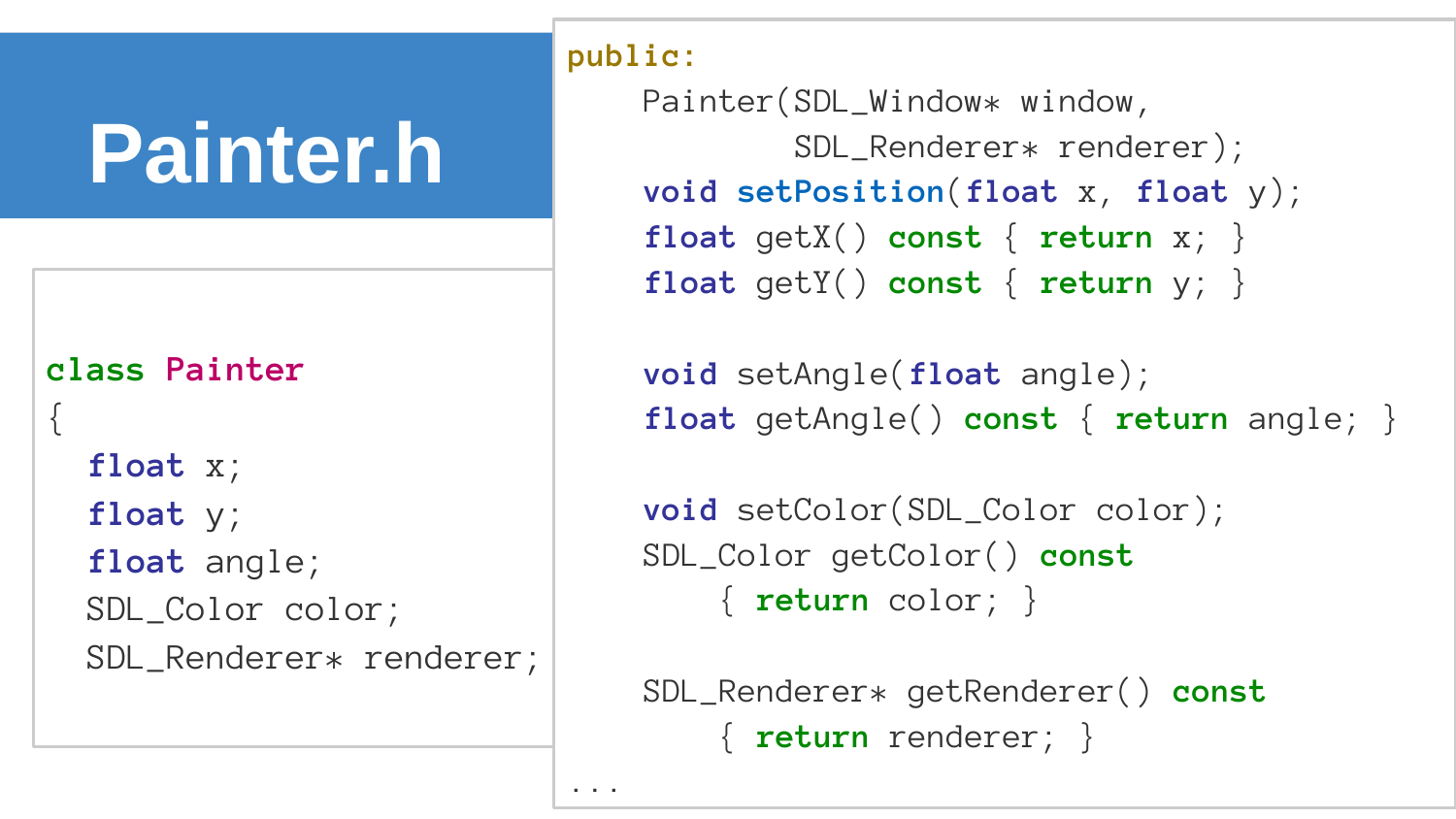

public:
    Painter(SDL_Window* window,
            SDL_Renderer* renderer);
    void setPosition(float x, float y);
    float getX() const { return x; }
    float getY() const { return y; }
    void setAngle(float angle);
    float getAngle() const { return angle; }
    void setColor(SDL_Color color);
    SDL_Color getColor() const
        { return color; }

    SDL_Renderer* getRenderer() const
        { return renderer; }
...
# Painter.h

class Painter
{
  float x;
  float y;
  float angle;
  SDL_Color color;
  SDL_Renderer* renderer;